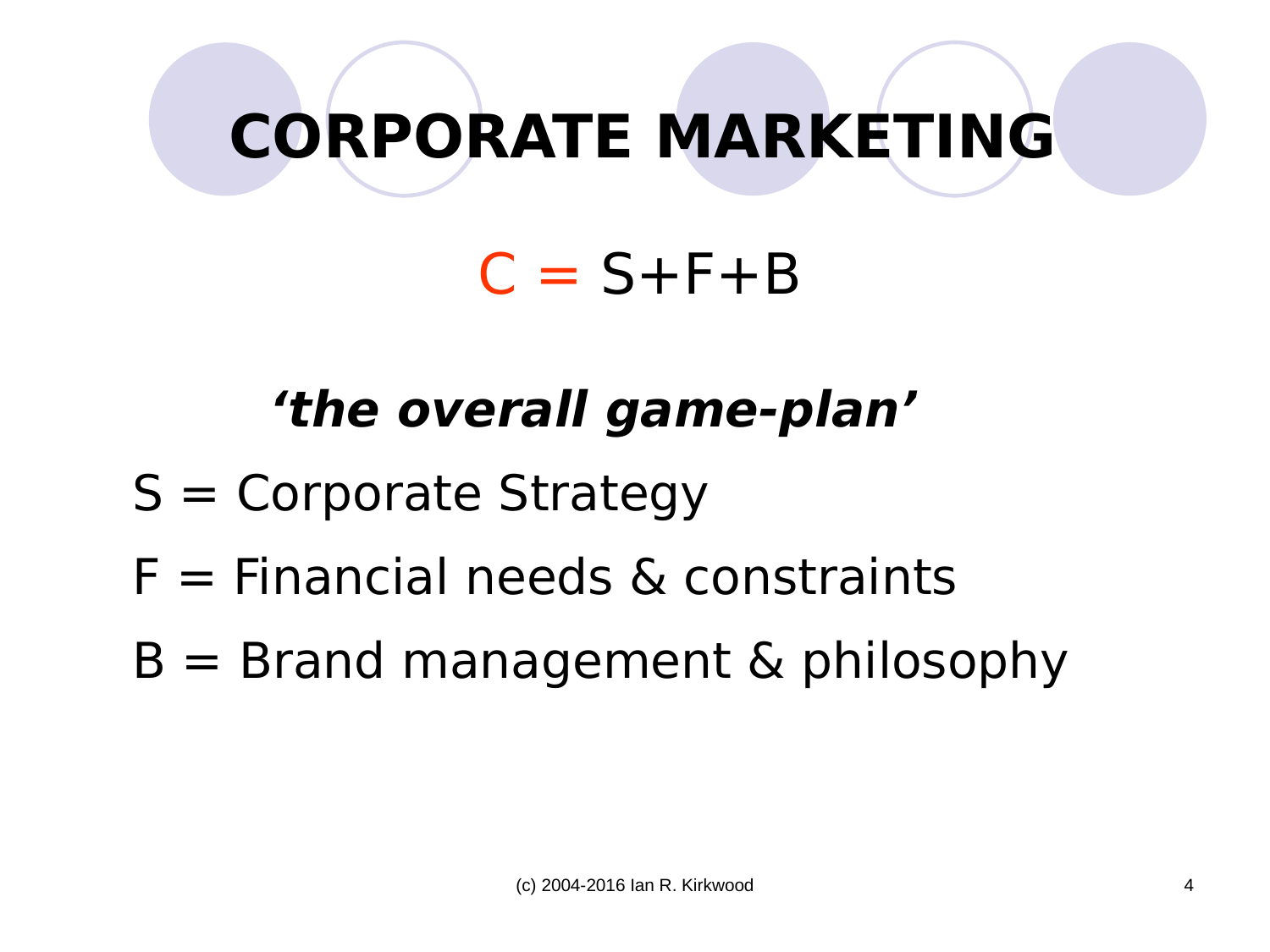

# CORPORATE MARKETING
     C = S+F+B
        ‘the overall game-plan’
S = Corporate Strategy
F = Financial needs & constraints
B = Brand management & philosophy
(c) 2004-2016 Ian R. Kirkwood
4